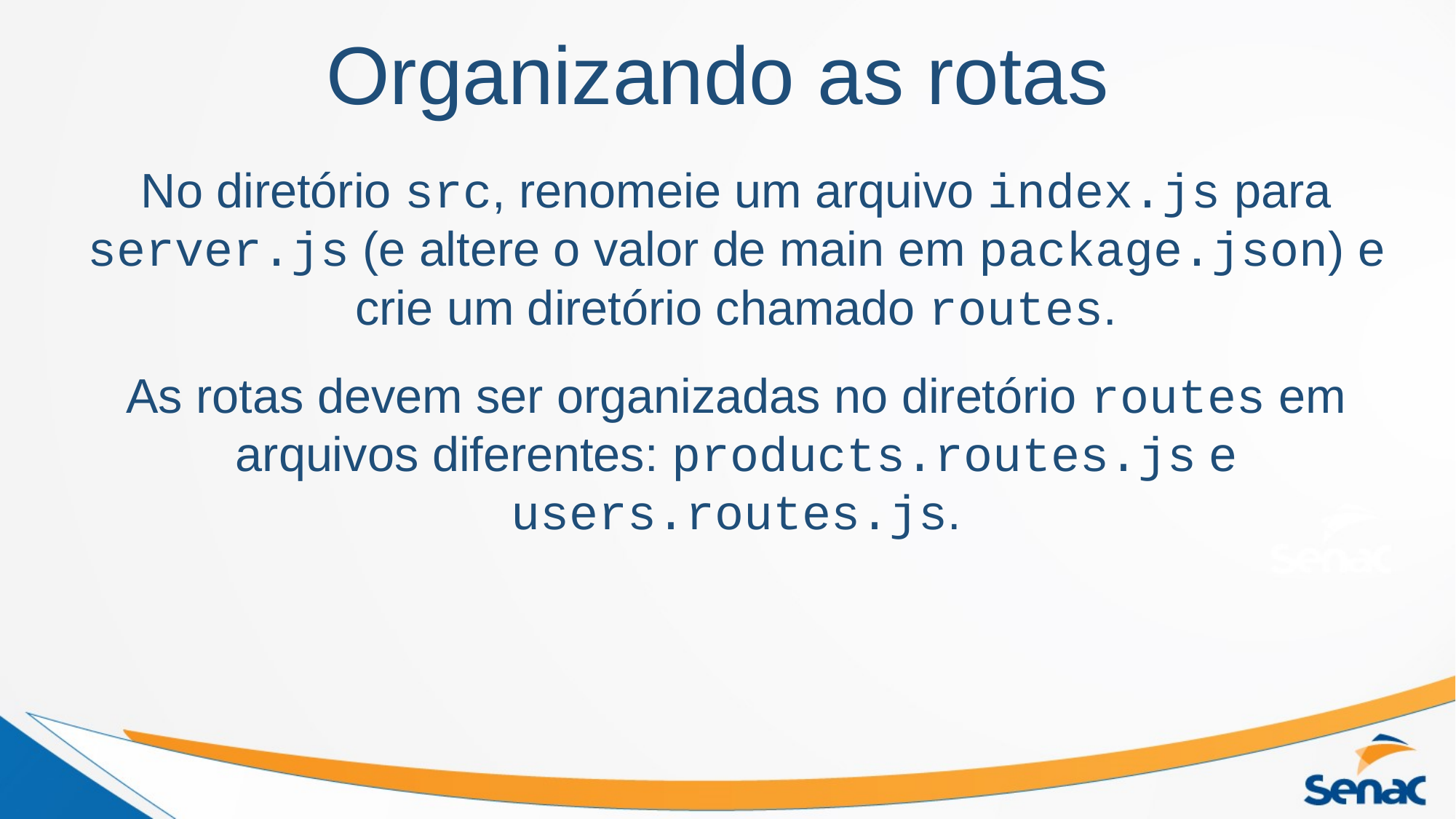

Organizando as rotas
No diretório src, renomeie um arquivo index.js para server.js (e altere o valor de main em package.json) e crie um diretório chamado routes.
As rotas devem ser organizadas no diretório routes em arquivos diferentes: products.routes.js e users.routes.js.